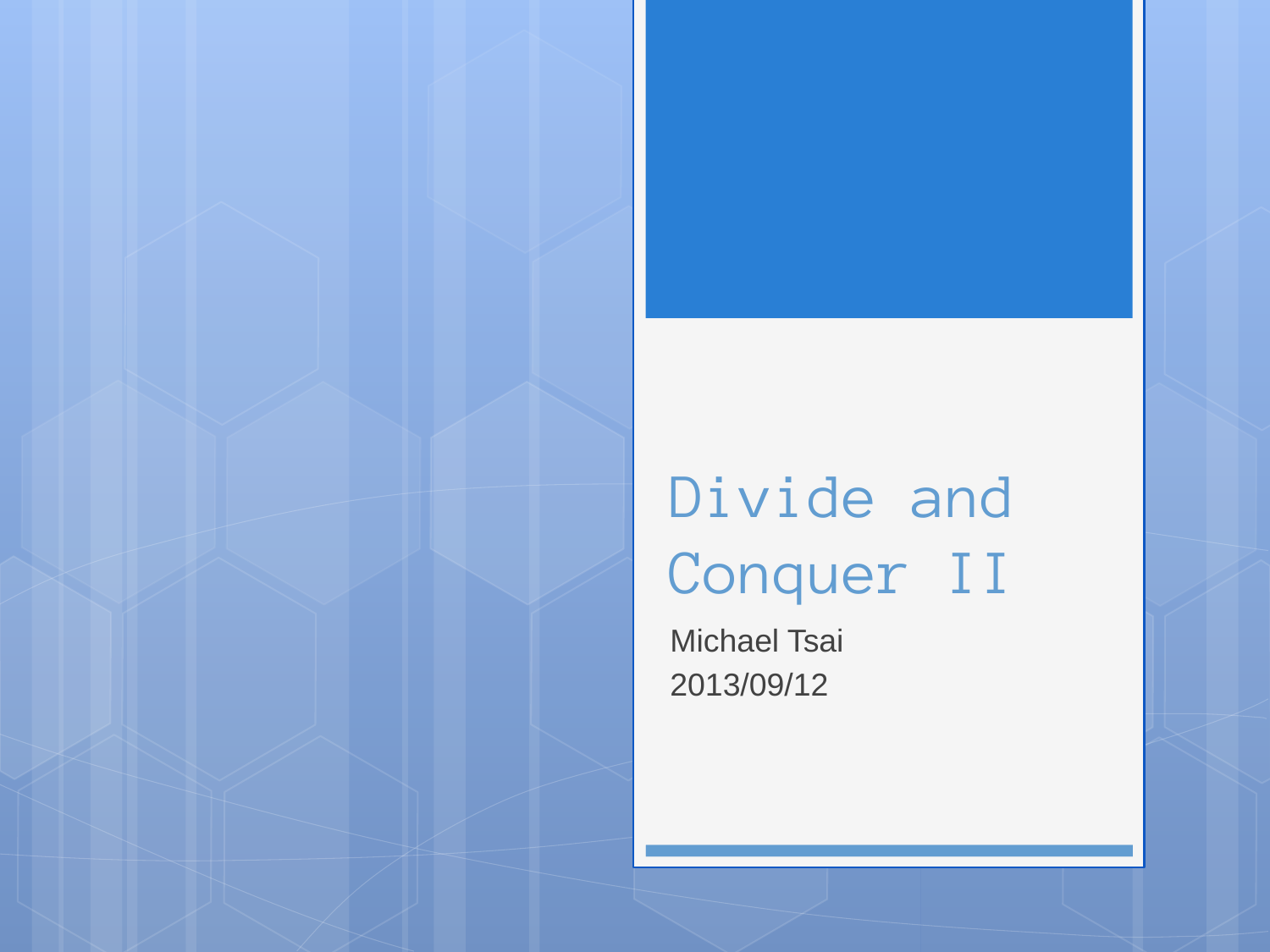

# Divide and Conquer II
Michael Tsai
2013/09/12